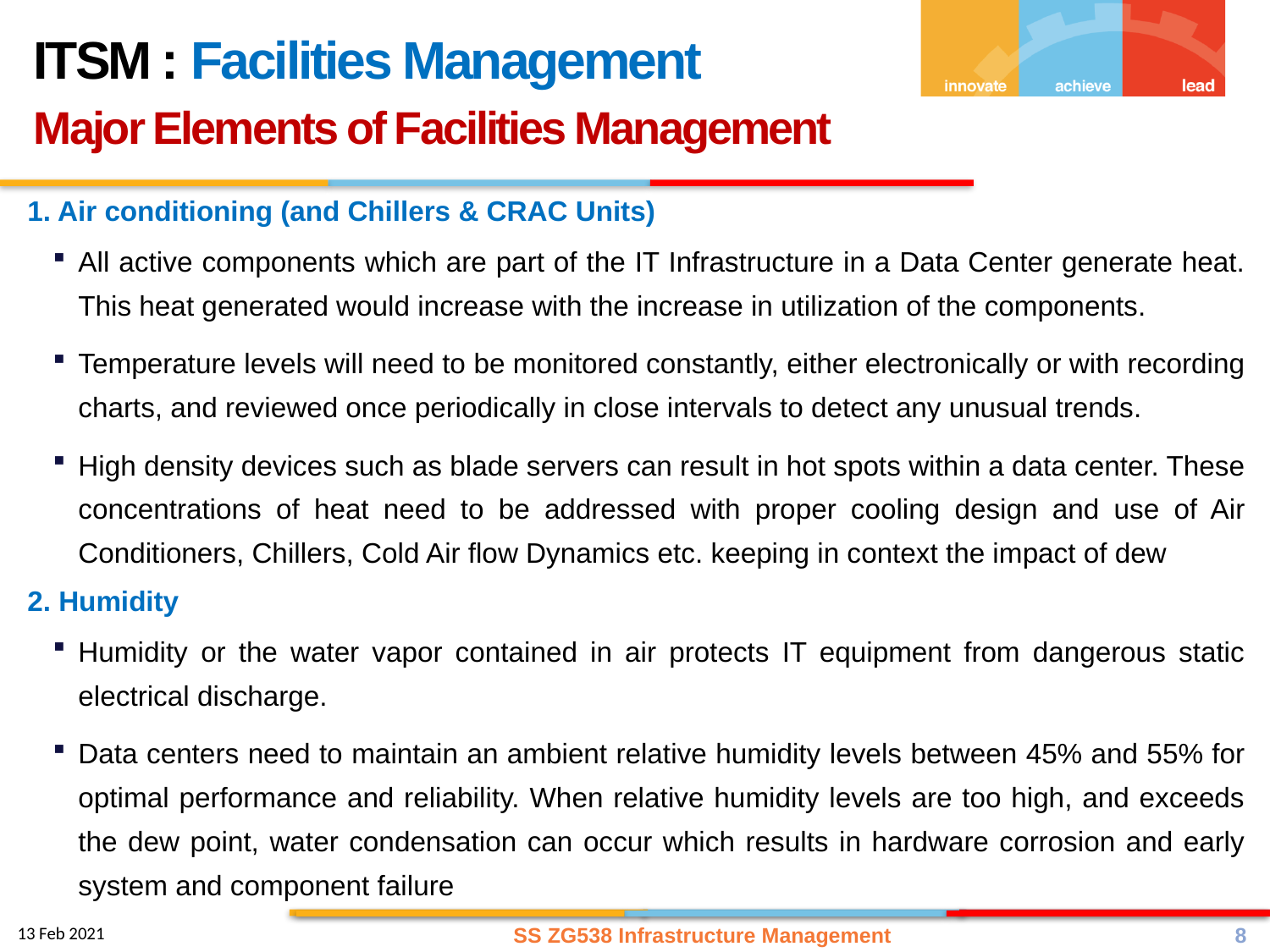

ITSM : Facilities Management
Major Elements of Facilities Management
1. Air conditioning (and Chillers & CRAC Units)
All active components which are part of the IT Infrastructure in a Data Center generate heat. This heat generated would increase with the increase in utilization of the components.
Temperature levels will need to be monitored constantly, either electronically or with recording charts, and reviewed once periodically in close intervals to detect any unusual trends.
High density devices such as blade servers can result in hot spots within a data center. These concentrations of heat need to be addressed with proper cooling design and use of Air Conditioners, Chillers, Cold Air flow Dynamics etc. keeping in context the impact of dew
2. Humidity
Humidity or the water vapor contained in air protects IT equipment from dangerous static electrical discharge.
Data centers need to maintain an ambient relative humidity levels between 45% and 55% for optimal performance and reliability. When relative humidity levels are too high, and exceeds the dew point, water condensation can occur which results in hardware corrosion and early system and component failure

SS ZG538 Infrastructure Management
8